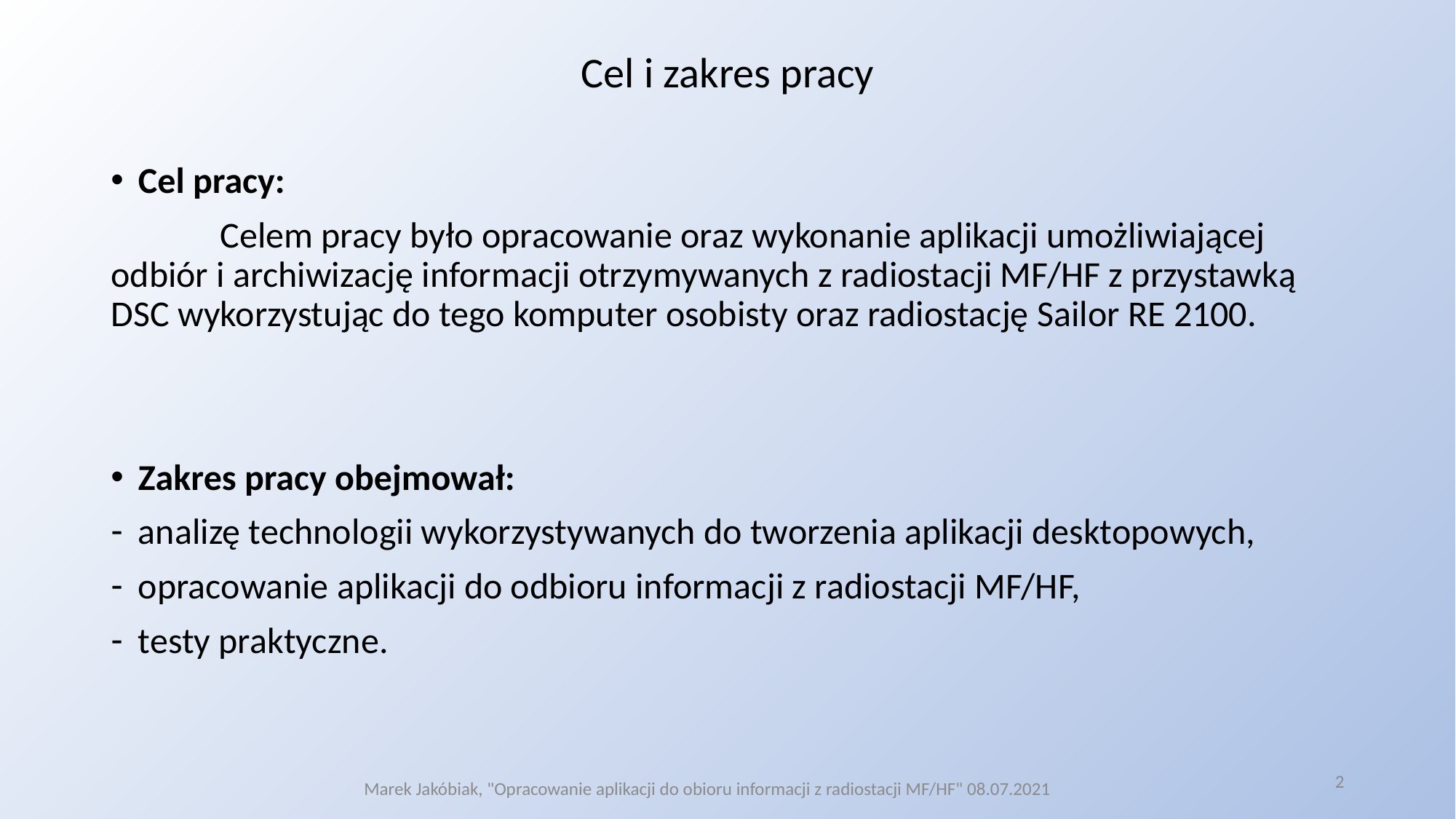

# Cel i zakres pracy
Cel pracy:
	Celem pracy było opracowanie oraz wykonanie aplikacji umożliwiającej odbiór i archiwizację informacji otrzymywanych z radiostacji MF/HF z przystawką DSC wykorzystując do tego komputer osobisty oraz radiostację Sailor RE 2100.

Zakres pracy obejmował:
analizę technologii wykorzystywanych do tworzenia aplikacji desktopowych,
opracowanie aplikacji do odbioru informacji z radiostacji MF/HF,
testy praktyczne.
2
Marek Jakóbiak, "Opracowanie aplikacji do obioru informacji z radiostacji MF/HF" 08.07.2021